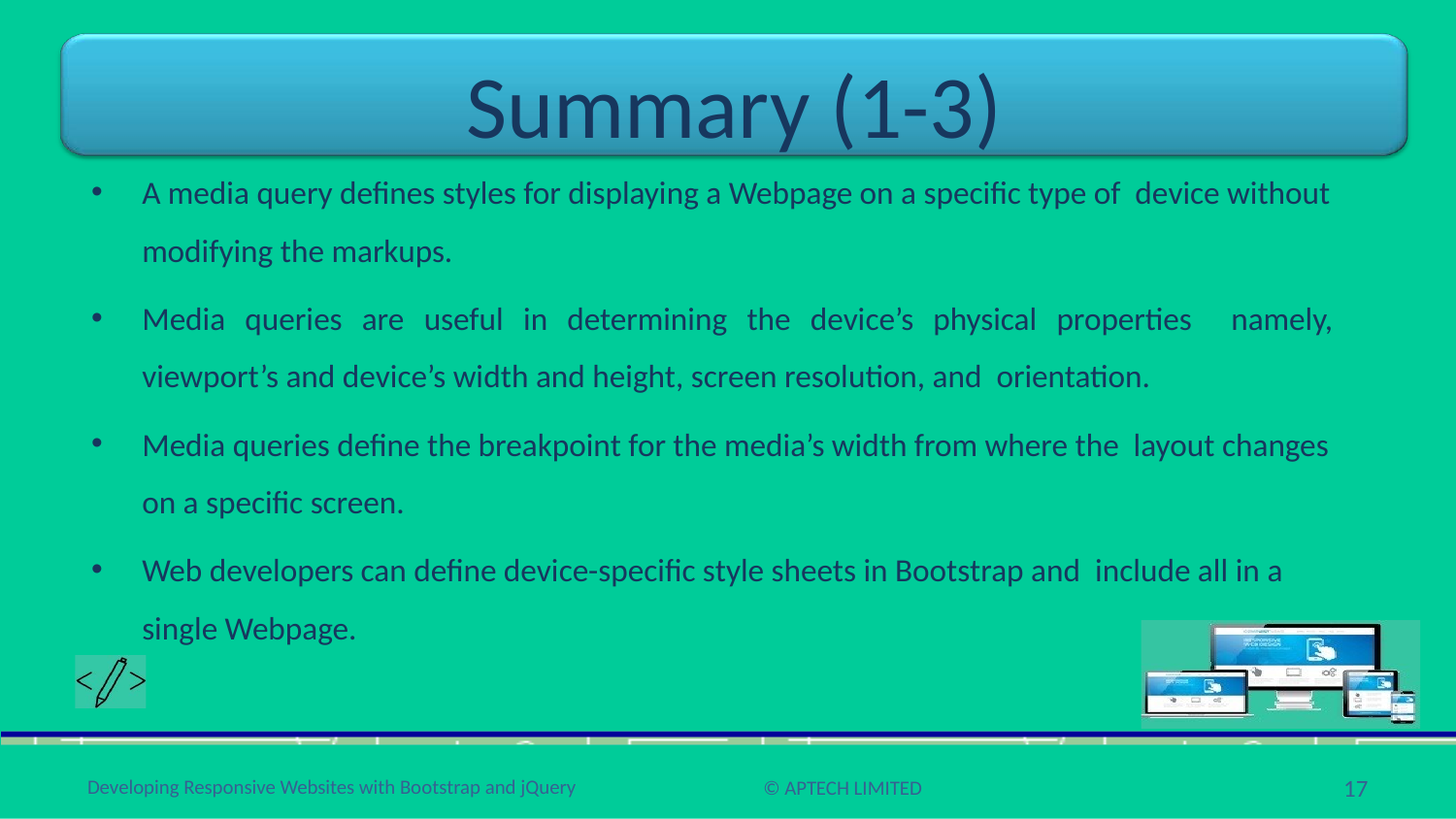

# Summary (1-3)
A media query defines styles for displaying a Webpage on a specific type of  device without modifying the markups.
Media queries are useful in determining the device’s physical properties  namely, viewport’s and device’s width and height, screen resolution, and  orientation.
Media queries define the breakpoint for the media’s width from where the  layout changes on a specific screen.
Web developers can define device-specific style sheets in Bootstrap and  include all in a single Webpage.
17
Developing Responsive Websites with Bootstrap and jQuery
© APTECH LIMITED